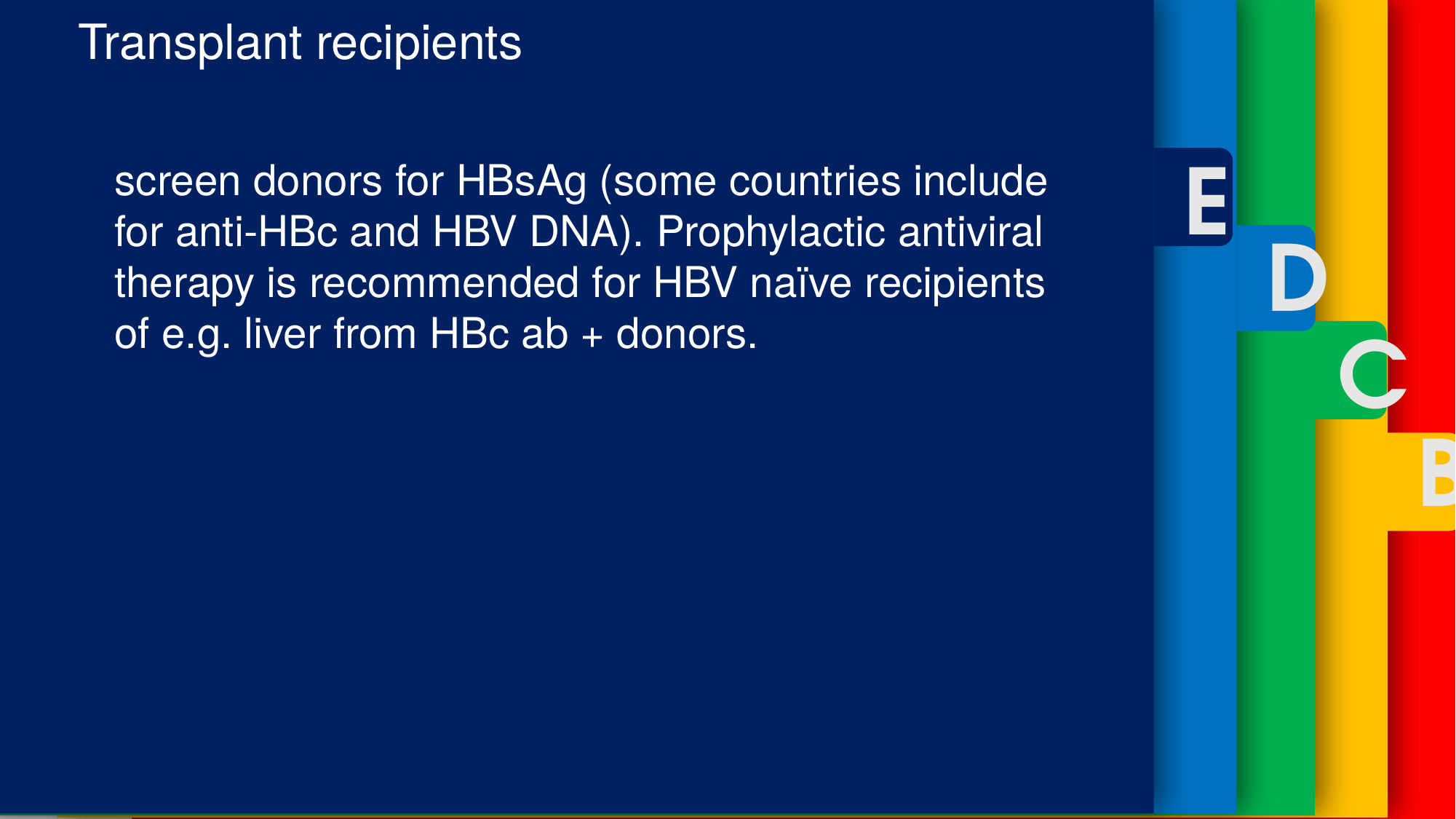

A

E

D

C

B

Transplant recipients

screen donors for HBsAg (some countries include for anti-HBc and HBV DNA). Prophylactic antiviral therapy is recommended for HBV naïve recipients of e.g. liver from HBc ab + donors.